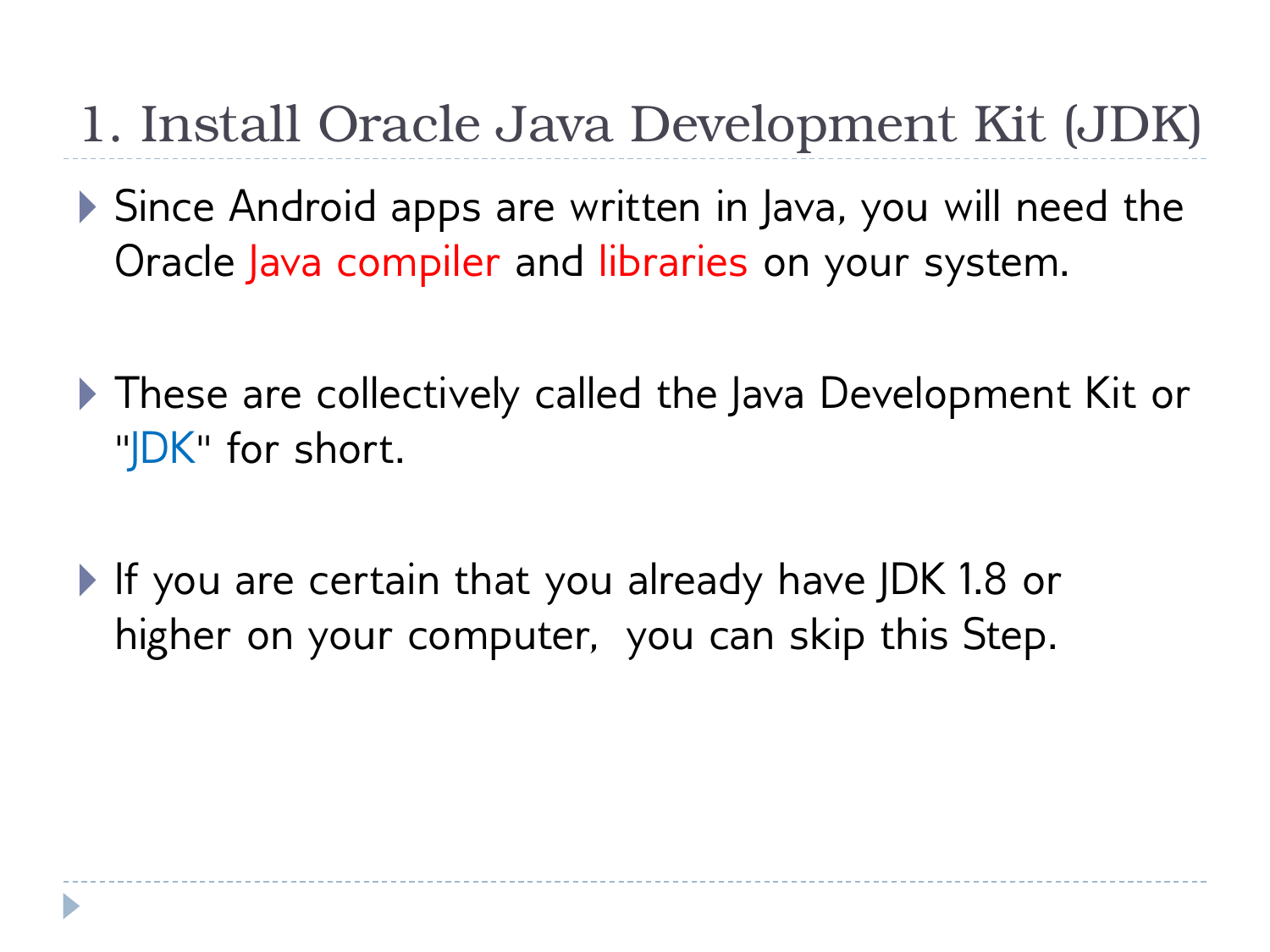

# 1. Install Oracle Java Development Kit (JDK)
Since Android apps are written in Java, you will need the Oracle Java compiler and libraries on your system.

These are collectively called the Java Development Kit or "JDK" for short.

If you are certain that you already have JDK 1.8 or higher on your computer,  you can skip this Step.